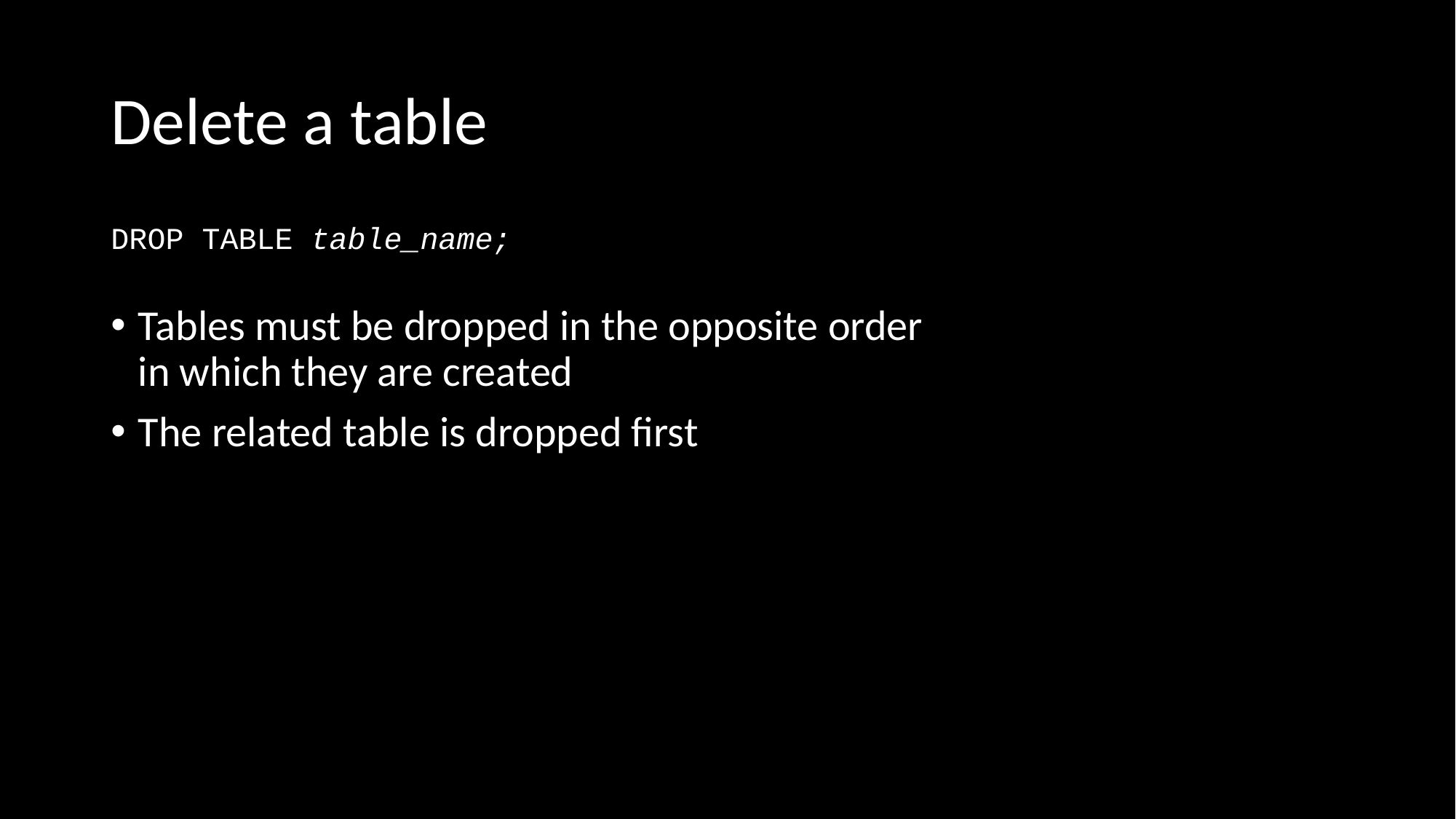

# Delete a table
DROP TABLE table_name;

Tables must be dropped in the opposite order in which they are created
The related table is dropped first